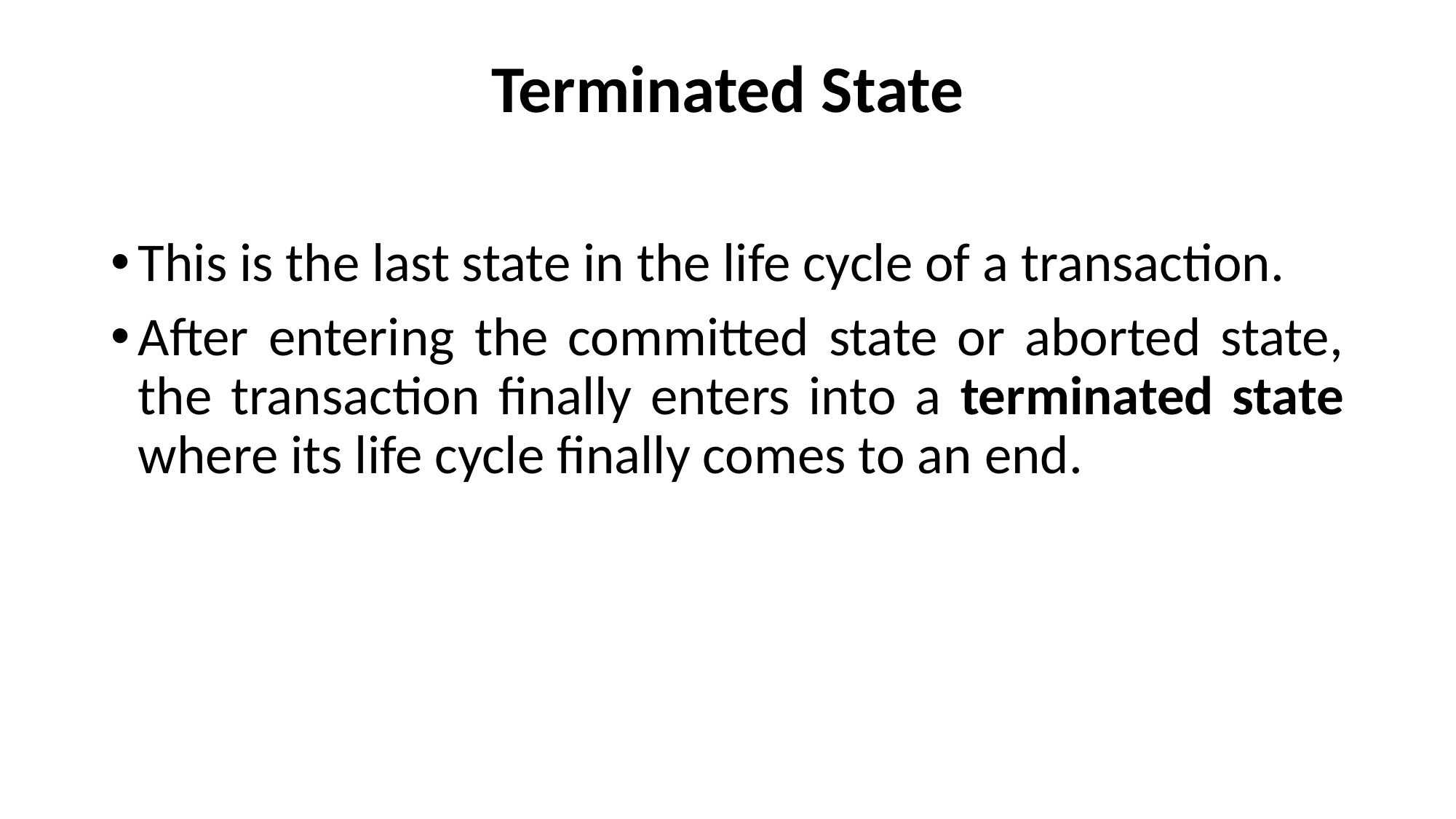

# Terminated State

This is the last state in the life cycle of a transaction.
After entering the committed state or aborted state, the transaction finally enters into a terminated state where its life cycle finally comes to an end.